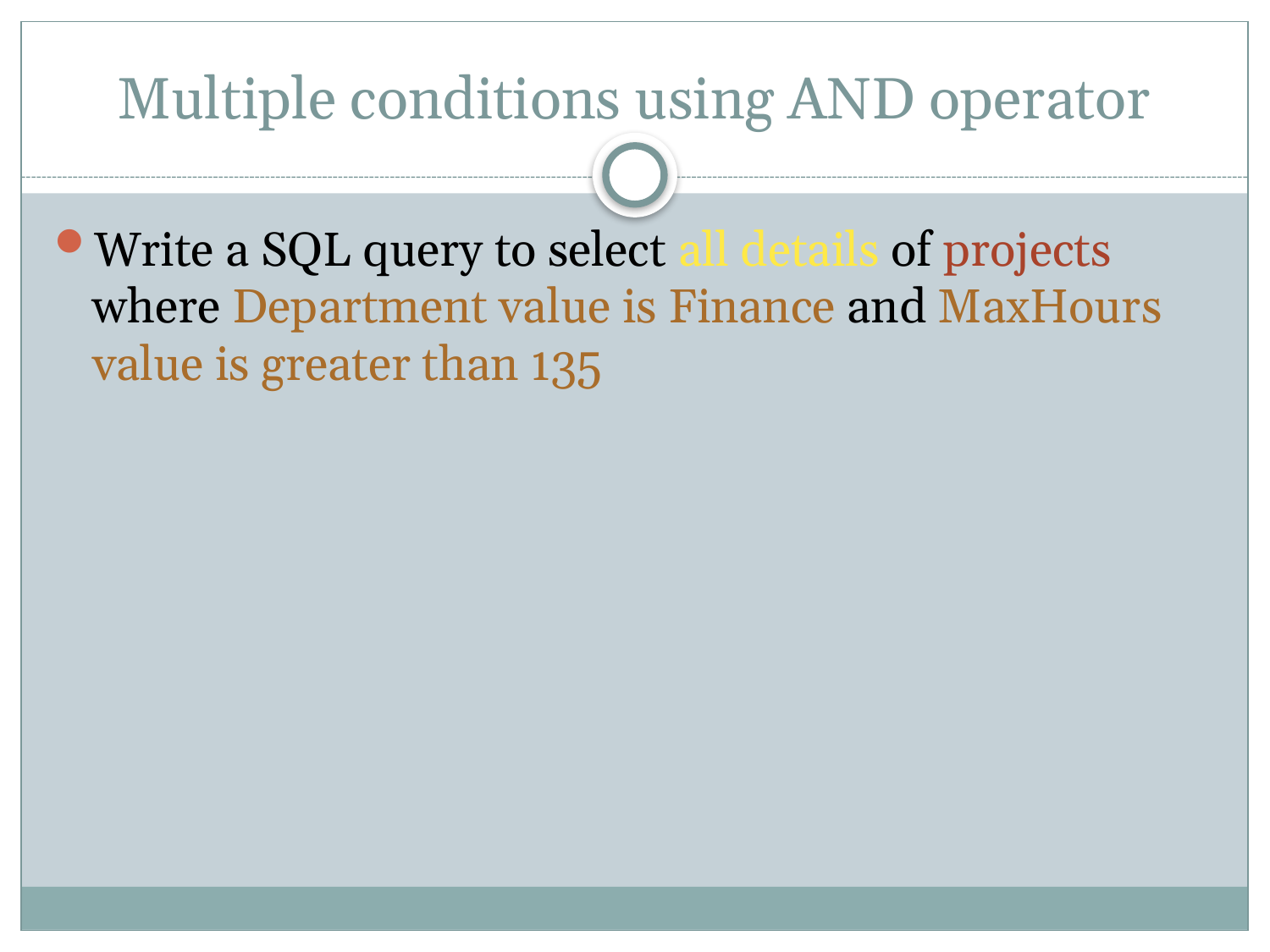

# Multiple conditions using AND operator
Write a SQL query to select all details of projects where Department value is Finance and MaxHours value is greater than 135